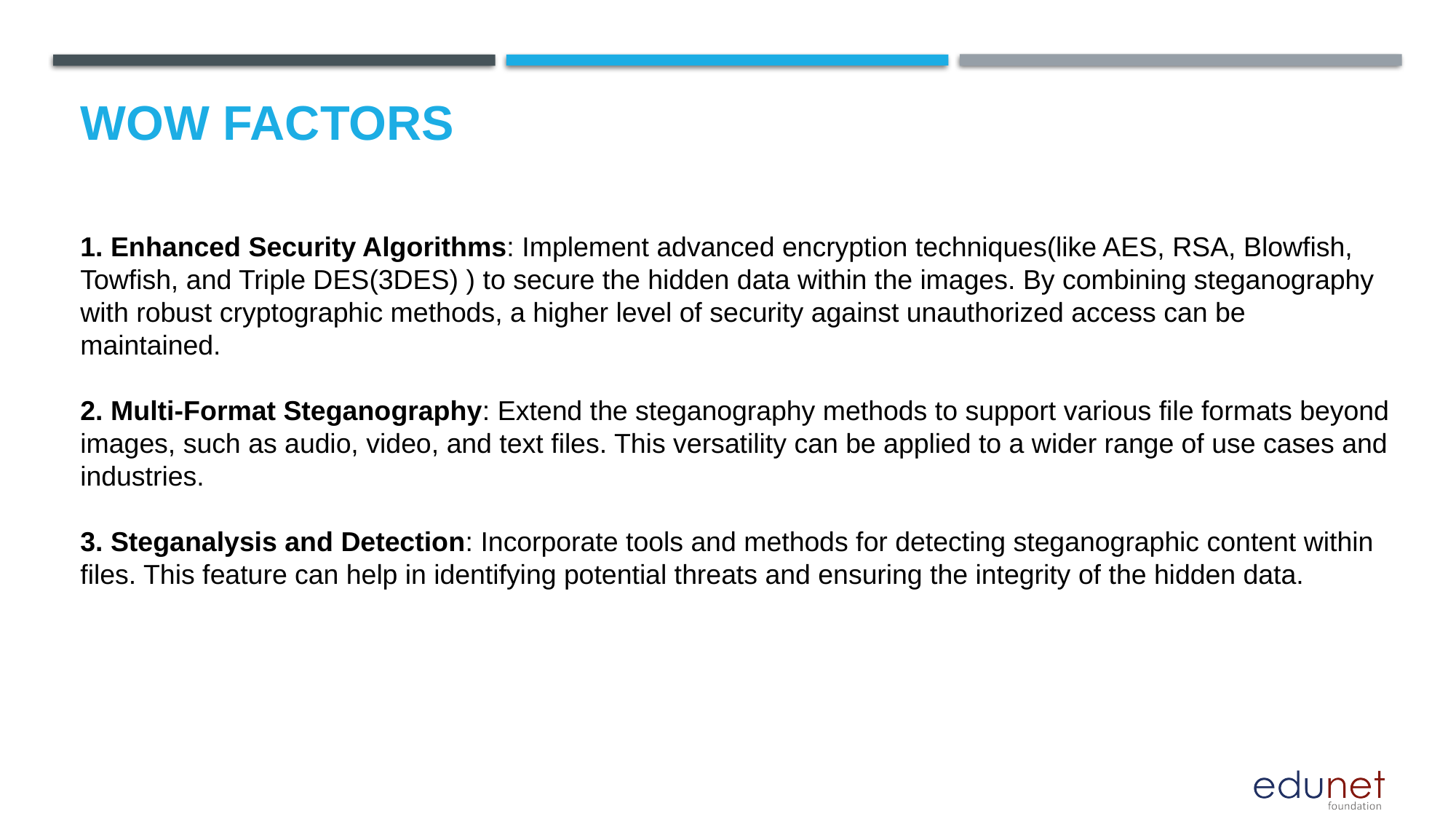

# Wow factors

1. Enhanced Security Algorithms: Implement advanced encryption techniques(like AES, RSA, Blowfish, Towfish, and Triple DES(3DES) ) to secure the hidden data within the images. By combining steganography with robust cryptographic methods, a higher level of security against unauthorized access can be maintained.

2. Multi-Format Steganography: Extend the steganography methods to support various file formats beyond images, such as audio, video, and text files. This versatility can be applied to a wider range of use cases and industries.

3. Steganalysis and Detection: Incorporate tools and methods for detecting steganographic content within files. This feature can help in identifying potential threats and ensuring the integrity of the hidden data.